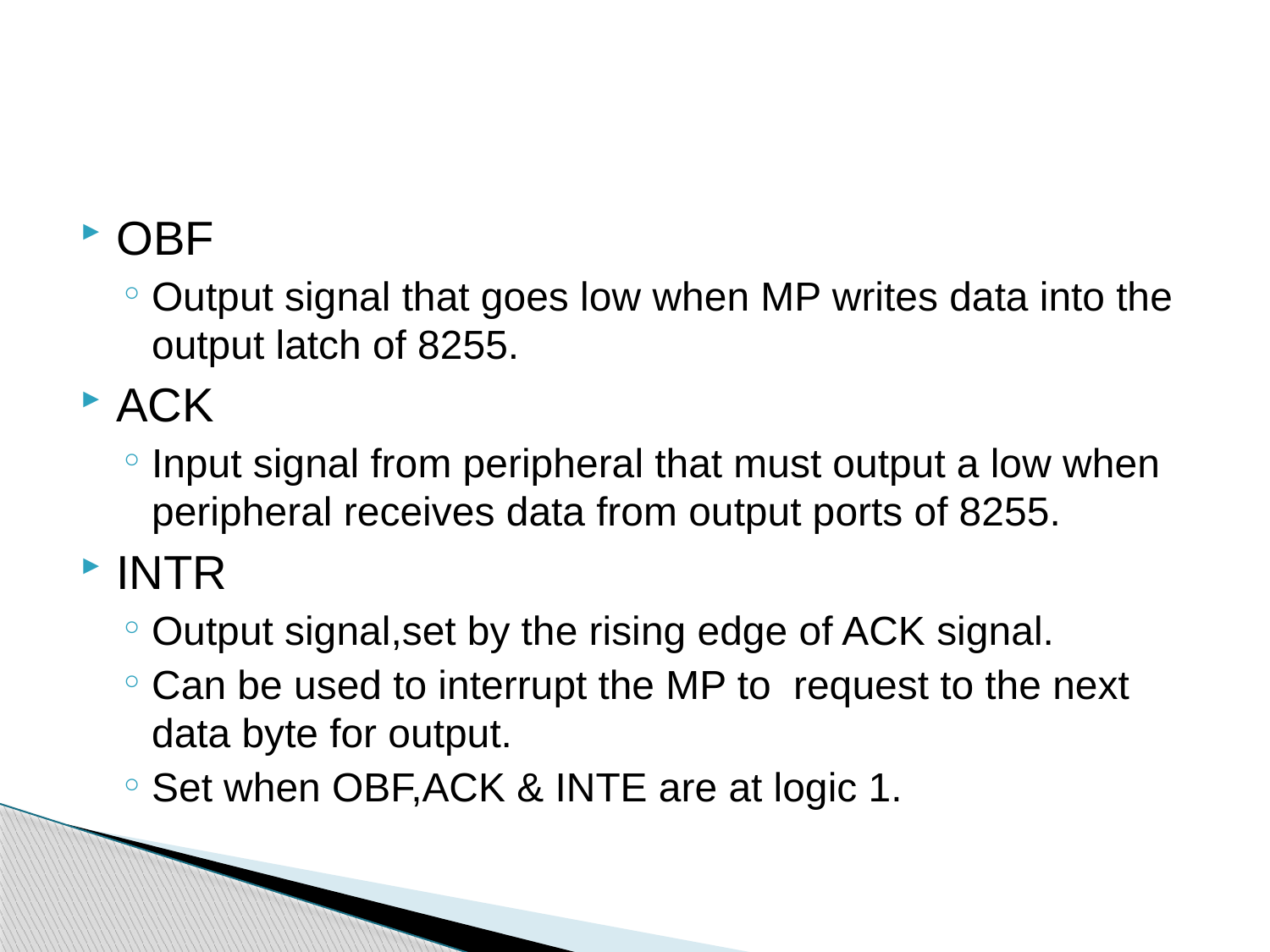

#
OBF
Output signal that goes low when MP writes data into the output latch of 8255.
ACK
Input signal from peripheral that must output a low when peripheral receives data from output ports of 8255.
INTR
Output signal,set by the rising edge of ACK signal.
Can be used to interrupt the MP to  request to the next data byte for output.
Set when OBF,ACK & INTE are at logic 1.